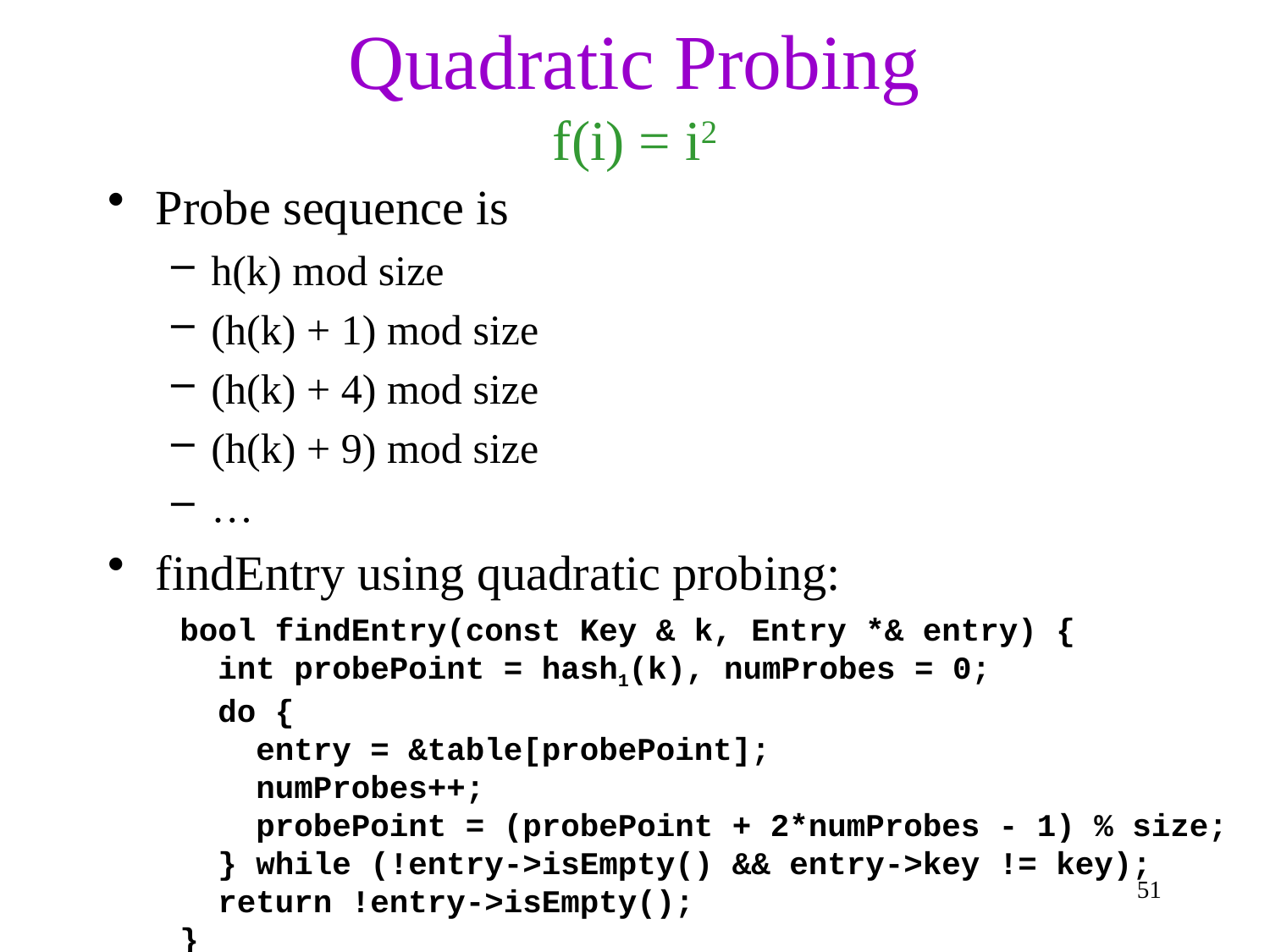

# Quadratic Probing
f(i) = i2
Probe sequence is
h(k) mod size
(h(k) + 1) mod size
(h(k) + 4) mod size
(h(k) + 9) mod size
…
findEntry using quadratic probing:

bool findEntry(const Key & k, Entry *& entry) {
  int probePoint = hash1(k), numProbes = 0;
  do {
    entry = &table[probePoint];
    numProbes++;
    probePoint = (probePoint + 2*numProbes - 1) % size;
  } while (!entry->isEmpty() && entry->key != key);
  return !entry->isEmpty();
}
51